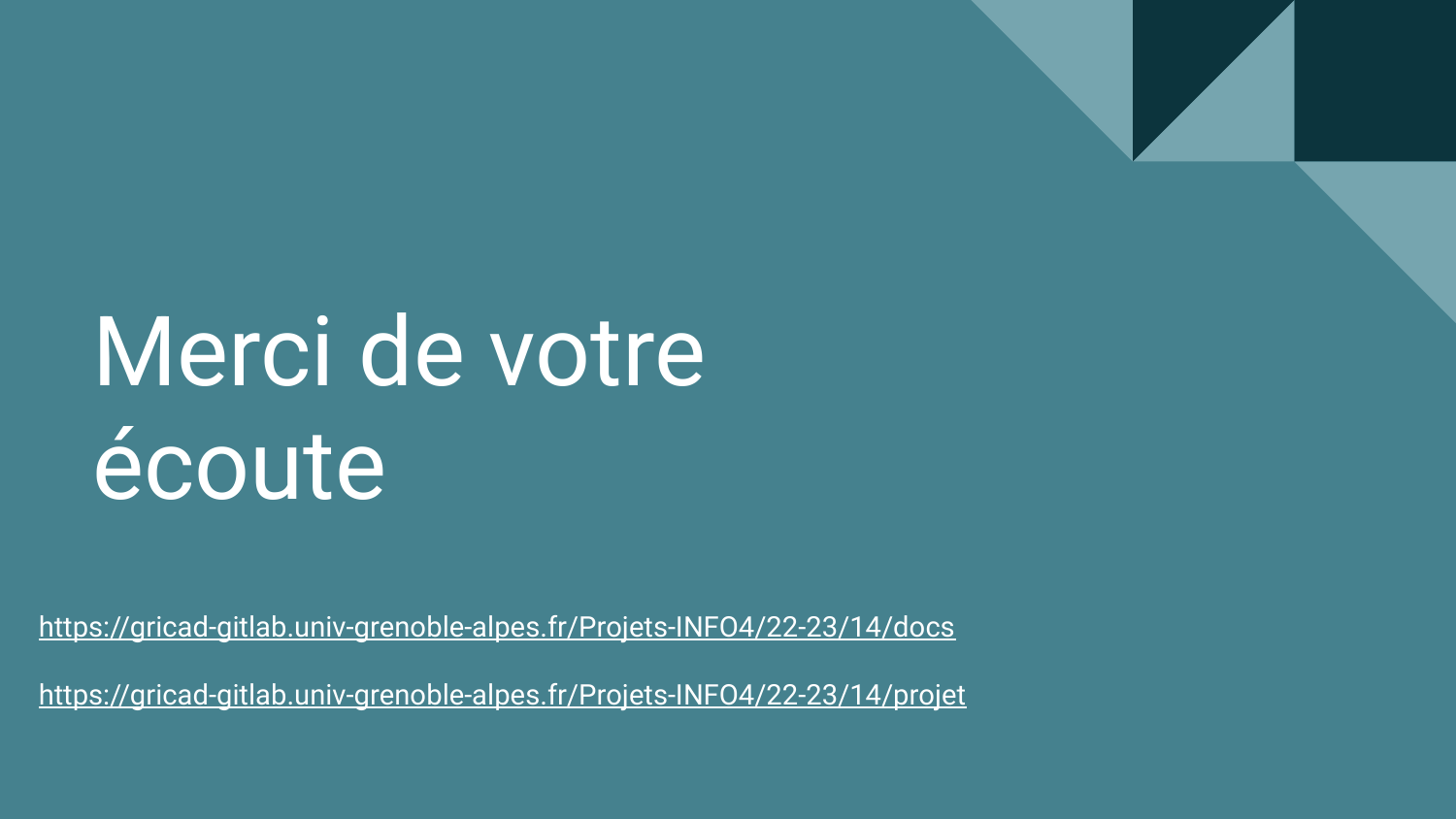

# Merci de votre écoute
https://gricad-gitlab.univ-grenoble-alpes.fr/Projets-INFO4/22-23/14/docs

https://gricad-gitlab.univ-grenoble-alpes.fr/Projets-INFO4/22-23/14/projet